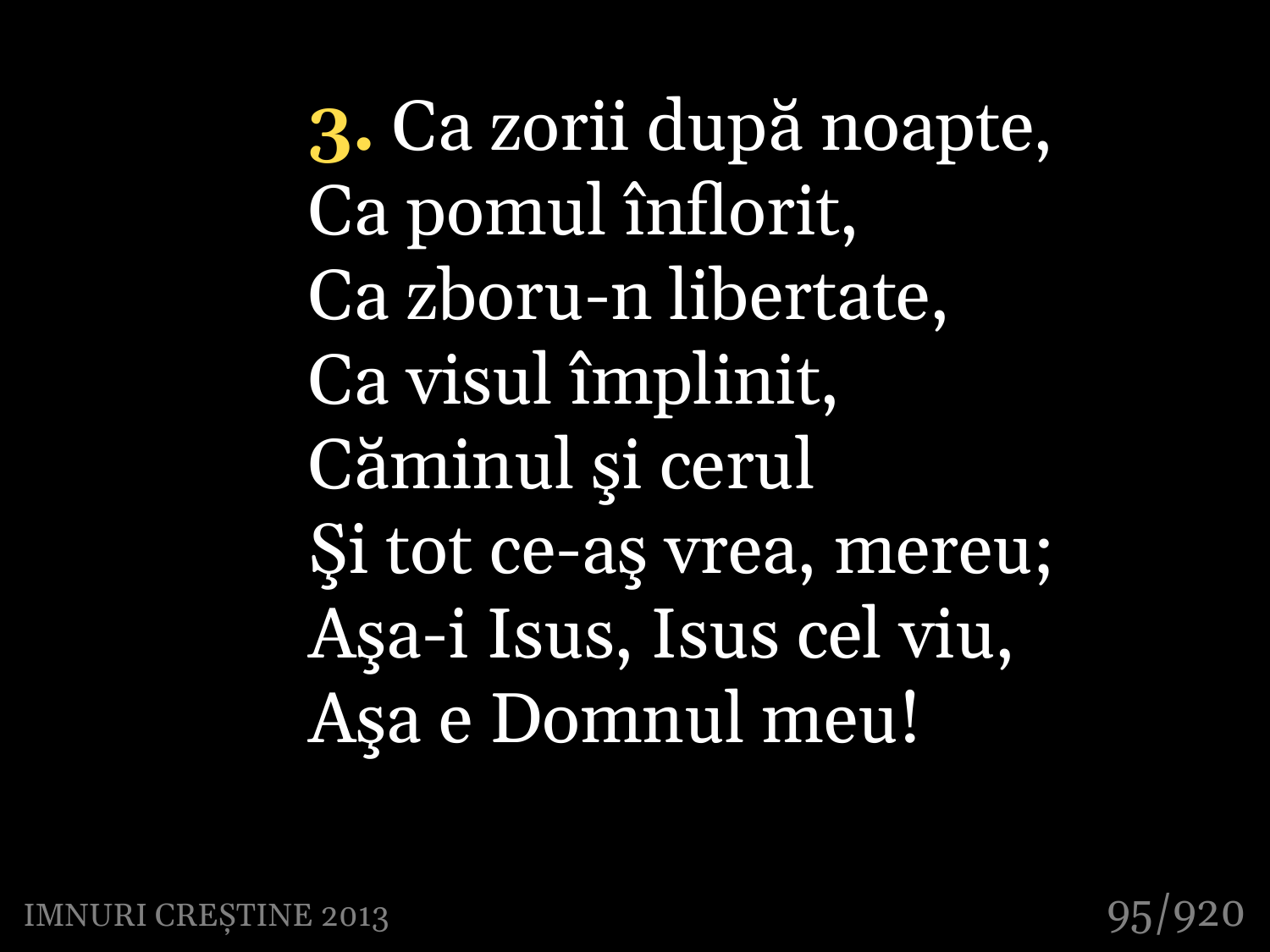

3. Ca zorii după noapte,
Ca pomul înflorit,
Ca zboru-n libertate,
Ca visul împlinit,
Căminul şi cerul
Şi tot ce-aş vrea, mereu;
Aşa-i Isus, Isus cel viu,
Aşa e Domnul meu!
95/920
IMNURI CREȘTINE 2013